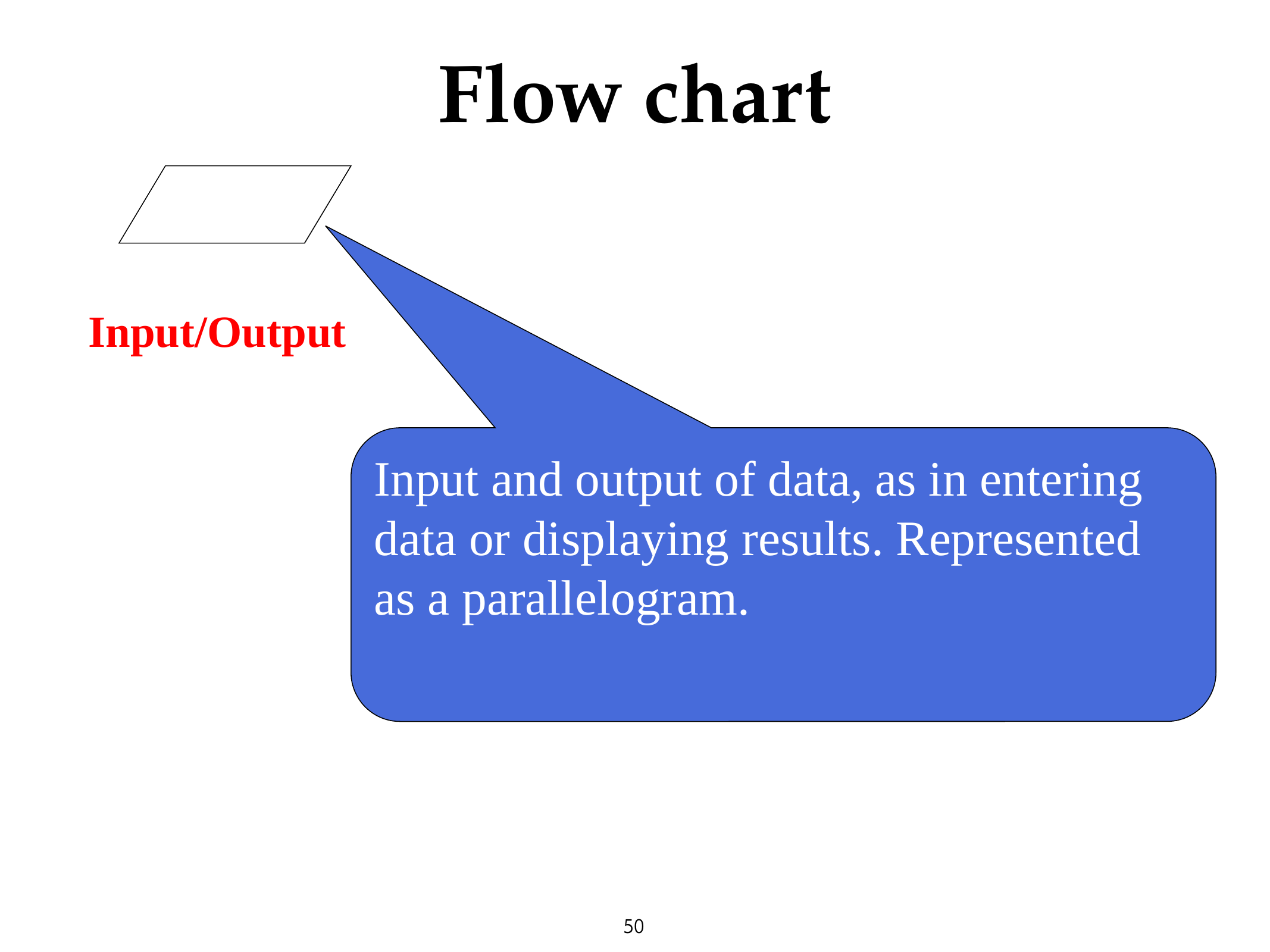

# Flow chart

Input/Output
Input and output of data, as in entering data or displaying results. Represented as a parallelogram.
50